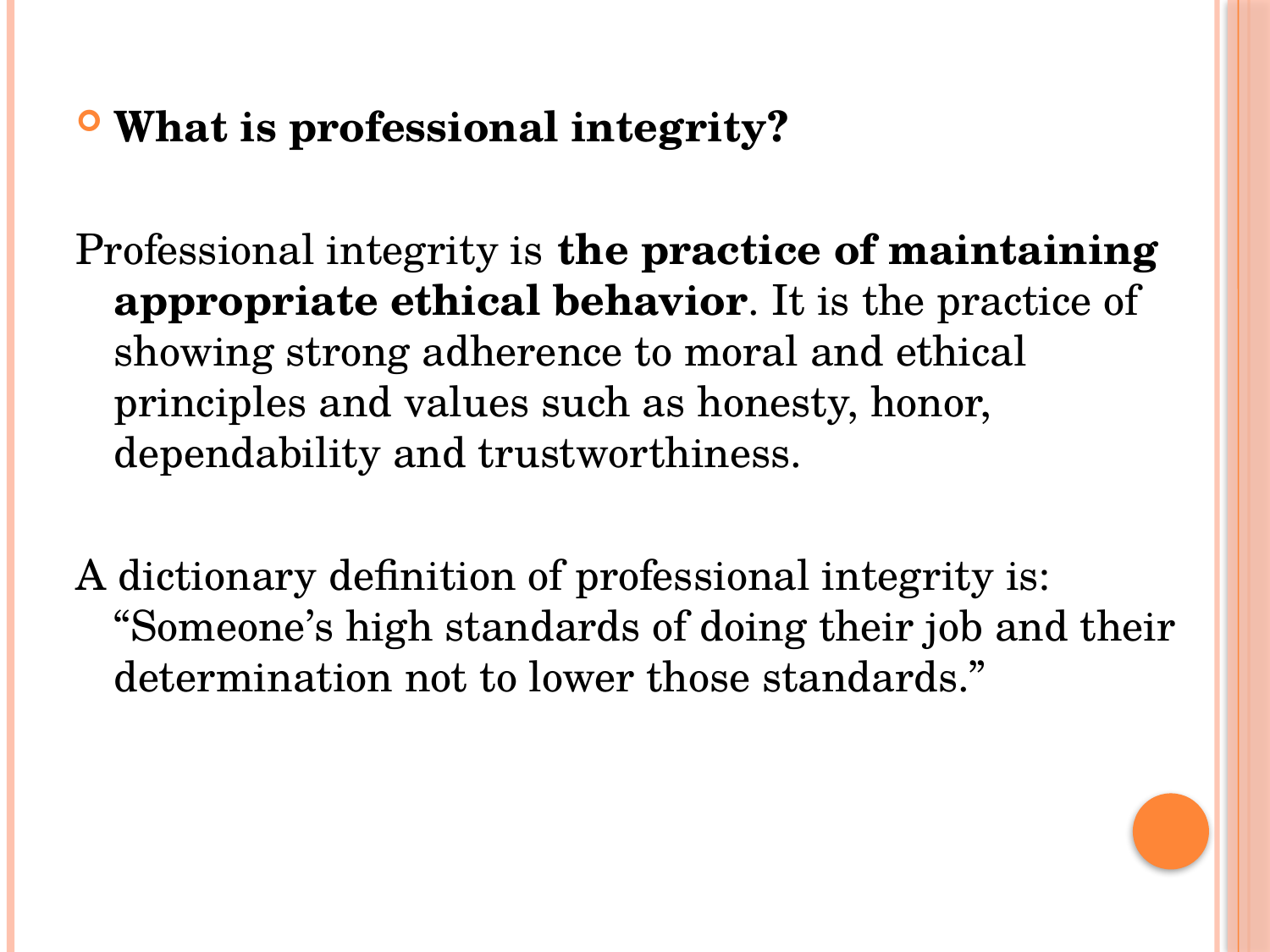

What is professional integrity?

Professional integrity is the practice of maintaining appropriate ethical behavior. It is the practice of showing strong adherence to moral and ethical principles and values such as honesty, honor, dependability and trustworthiness.

A dictionary definition of professional integrity is: “Someone’s high standards of doing their job and their determination not to lower those standards.”